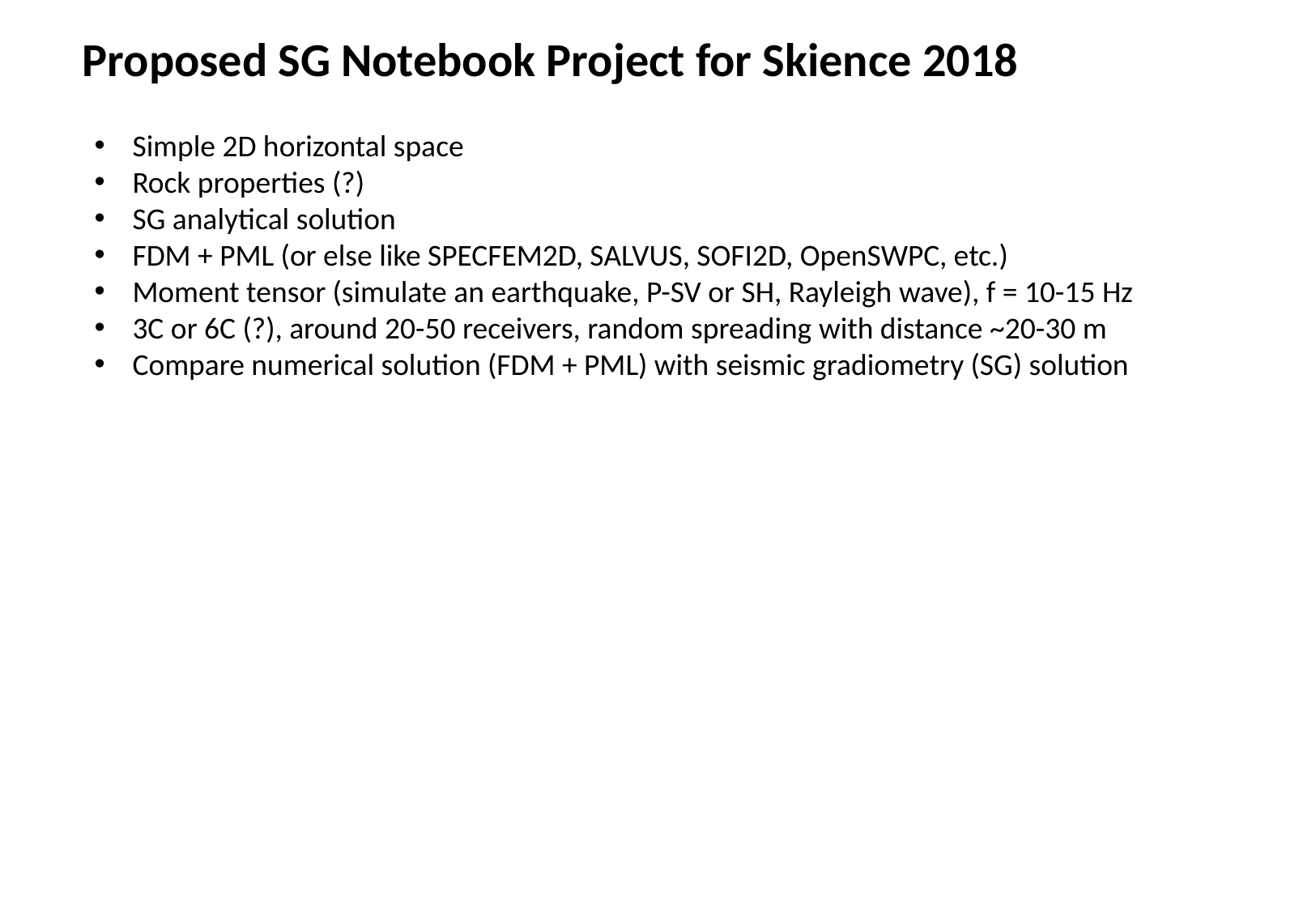

Proposed SG Notebook Project for Skience 2018
Simple 2D horizontal space
Rock properties (?)
SG analytical solution
FDM + PML (or else like SPECFEM2D, SALVUS, SOFI2D, OpenSWPC, etc.)
Moment tensor (simulate an earthquake, P-SV or SH, Rayleigh wave), f = 10-15 Hz
3C or 6C (?), around 20-50 receivers, random spreading with distance ~20-30 m
Compare numerical solution (FDM + PML) with seismic gradiometry (SG) solution